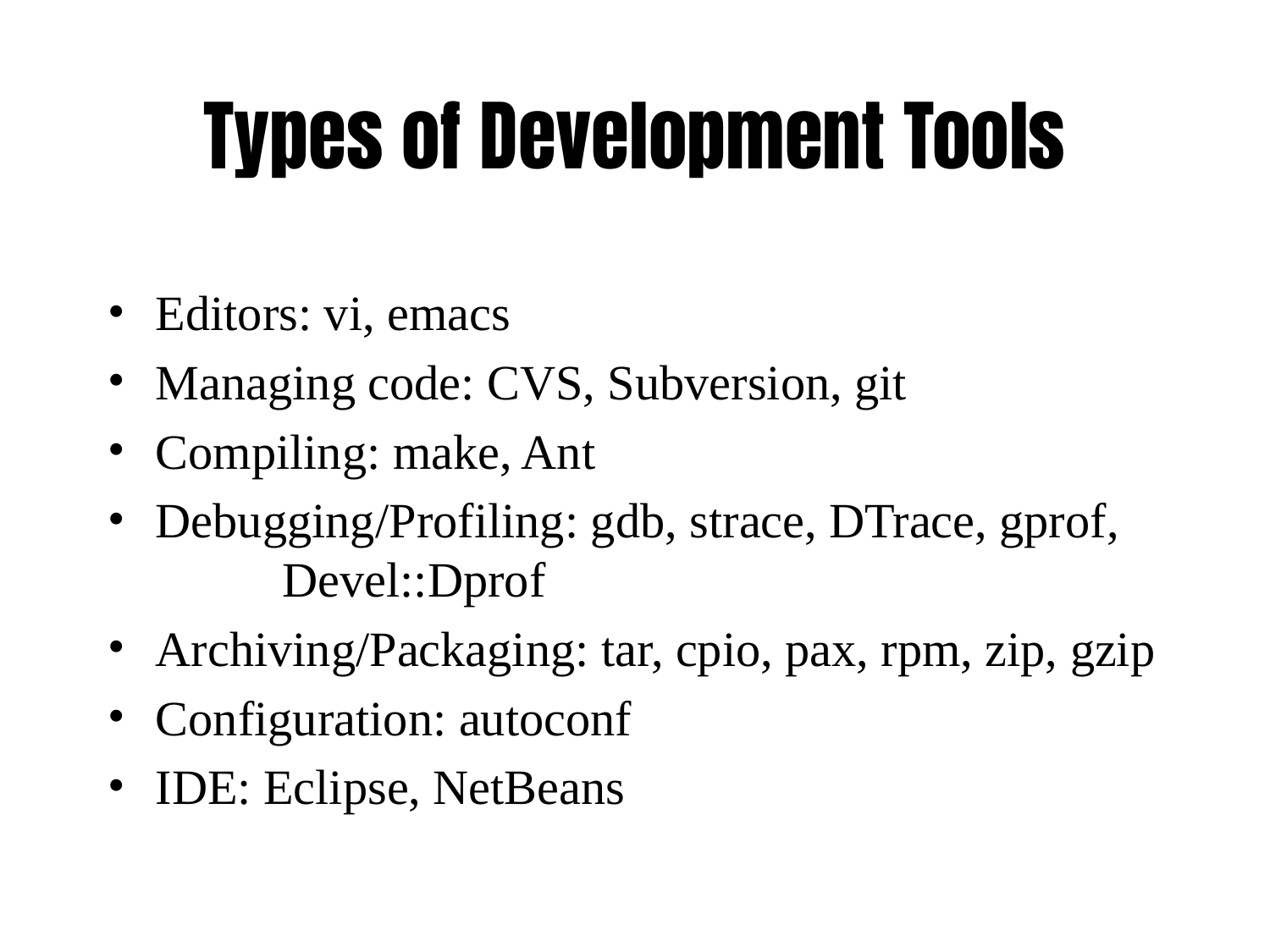

# Types of Development Tools
Editors: vi, emacs
Managing code: CVS, Subversion, git
Compiling: make, Ant
Debugging/Profiling: gdb, strace, DTrace, gprof, 	Devel::Dprof
Archiving/Packaging: tar, cpio, pax, rpm, zip, gzip
Configuration: autoconf
IDE: Eclipse, NetBeans